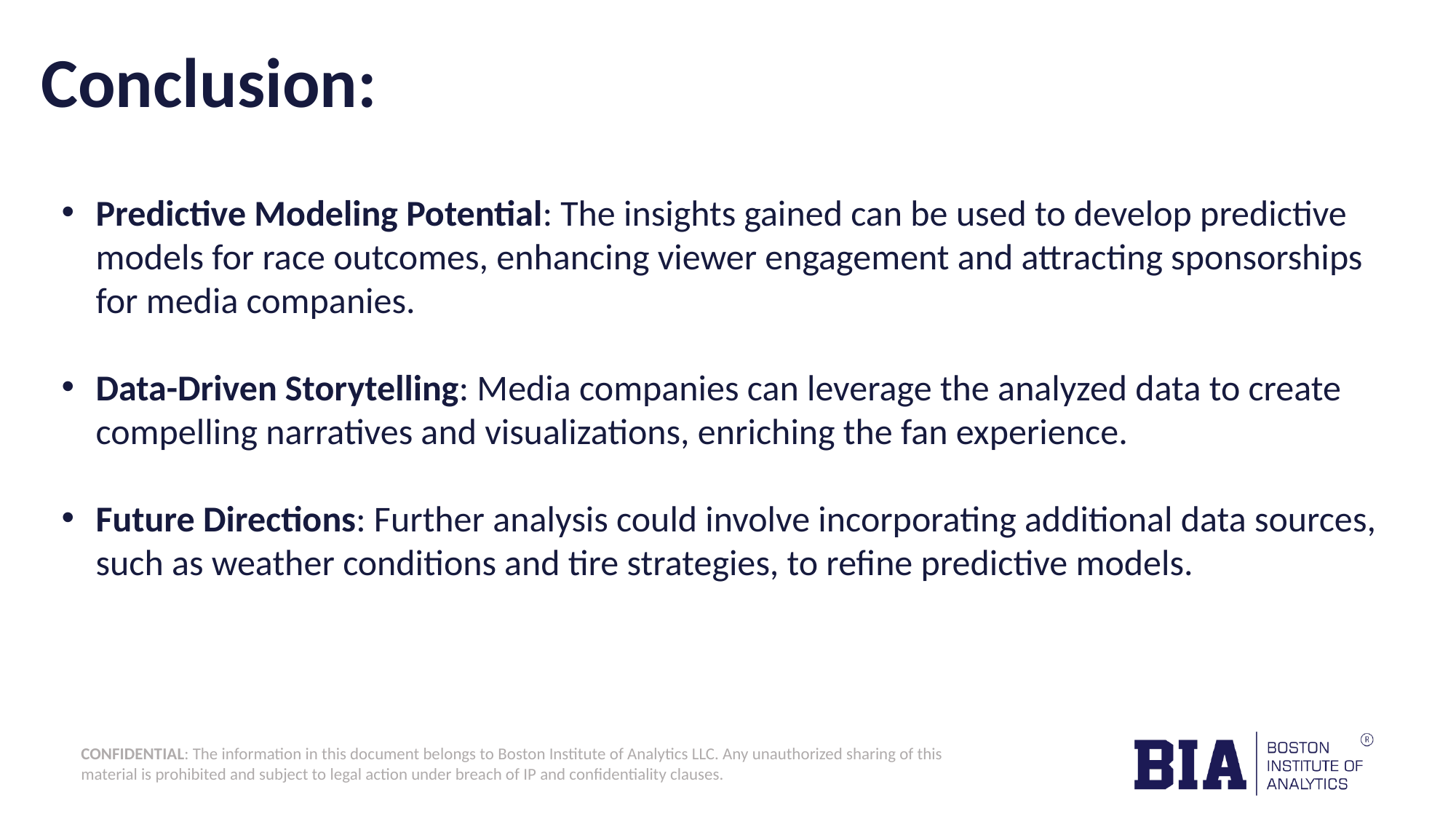

# Conclusion:
Predictive Modeling Potential: The insights gained can be used to develop predictive models for race outcomes, enhancing viewer engagement and attracting sponsorships for media companies.

Data-Driven Storytelling: Media companies can leverage the analyzed data to create compelling narratives and visualizations, enriching the fan experience.

Future Directions: Further analysis could involve incorporating additional data sources, such as weather conditions and tire strategies, to refine predictive models.